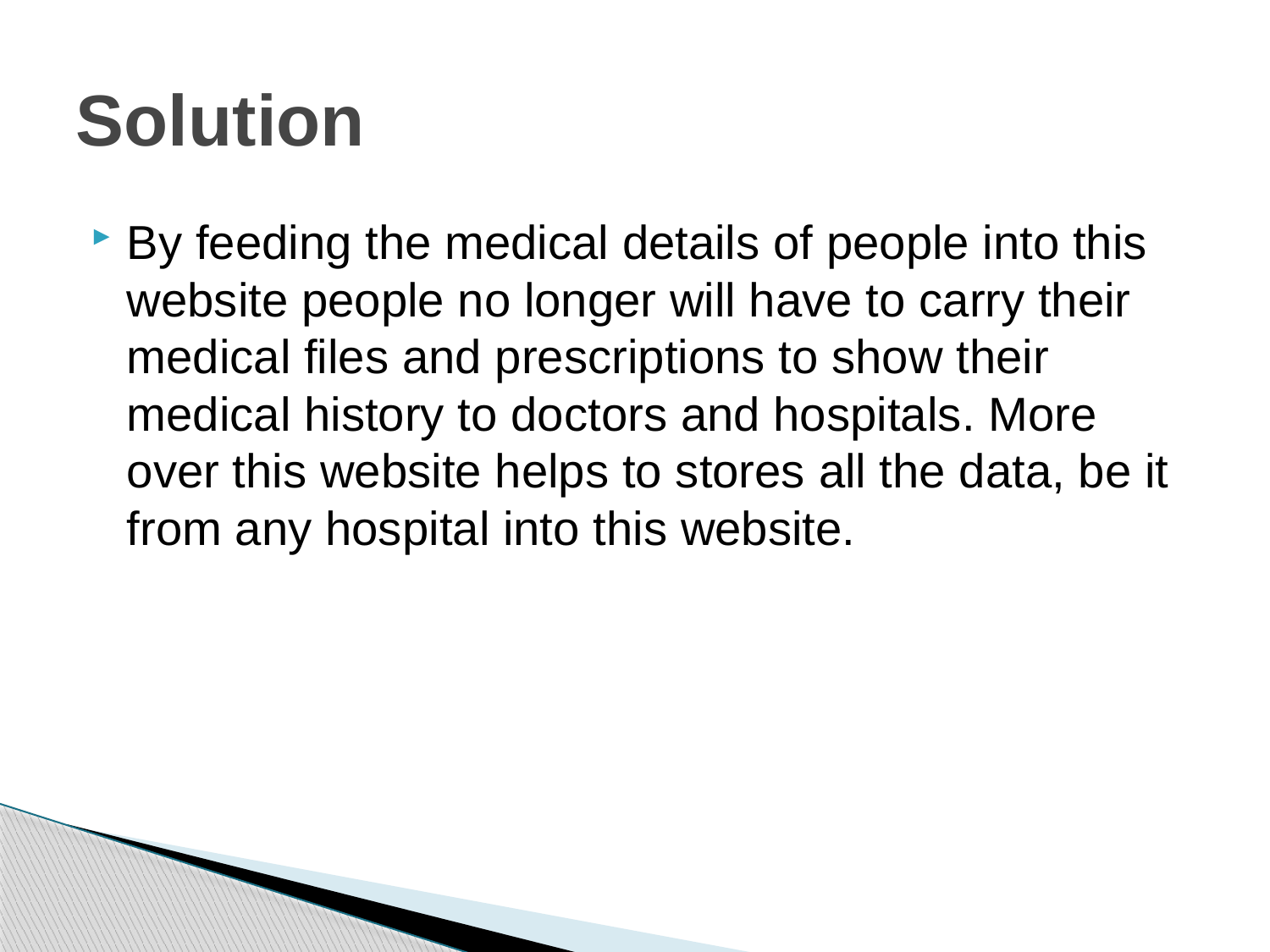

# Solution
By feeding the medical details of people into this website people no longer will have to carry their medical files and prescriptions to show their medical history to doctors and hospitals. More over this website helps to stores all the data, be it from any hospital into this website.